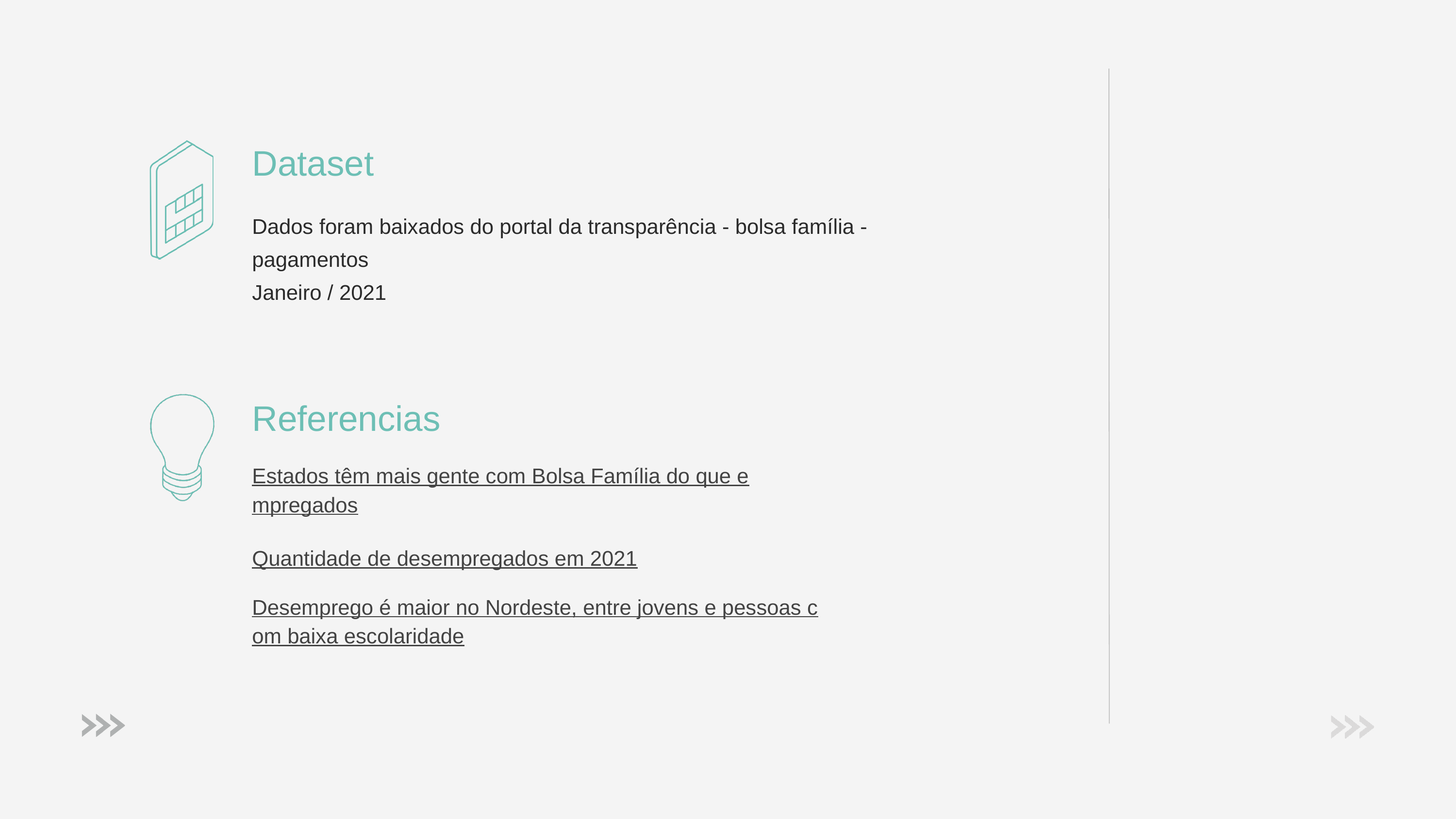

Dataset
Dados foram baixados do portal da transparência - bolsa família - pagamentos
Janeiro / 2021

Referencias

Estados têm mais gente com Bolsa Família do que empregados
Quantidade de desempregados em 2021
Desemprego é maior no Nordeste, entre jovens e pessoas com baixa escolaridade